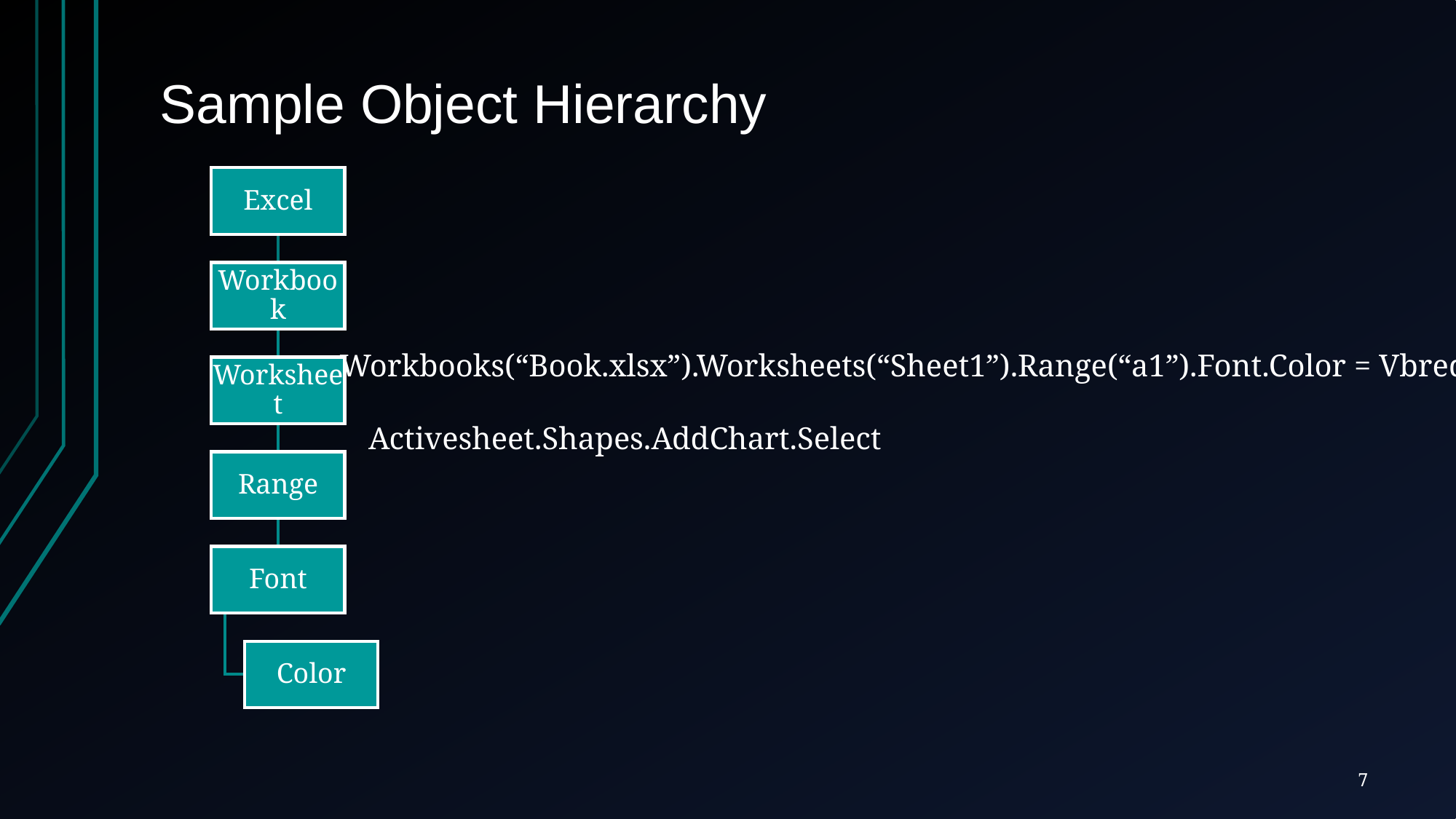

# Sample Object Hierarchy
Excel
Workbook
Worksheet
Range
Font
Color
Workbooks(“Book.xlsx”).Worksheets(“Sheet1”).Range(“a1”).Font.Color = Vbred
Activesheet.Shapes.AddChart.Select
7